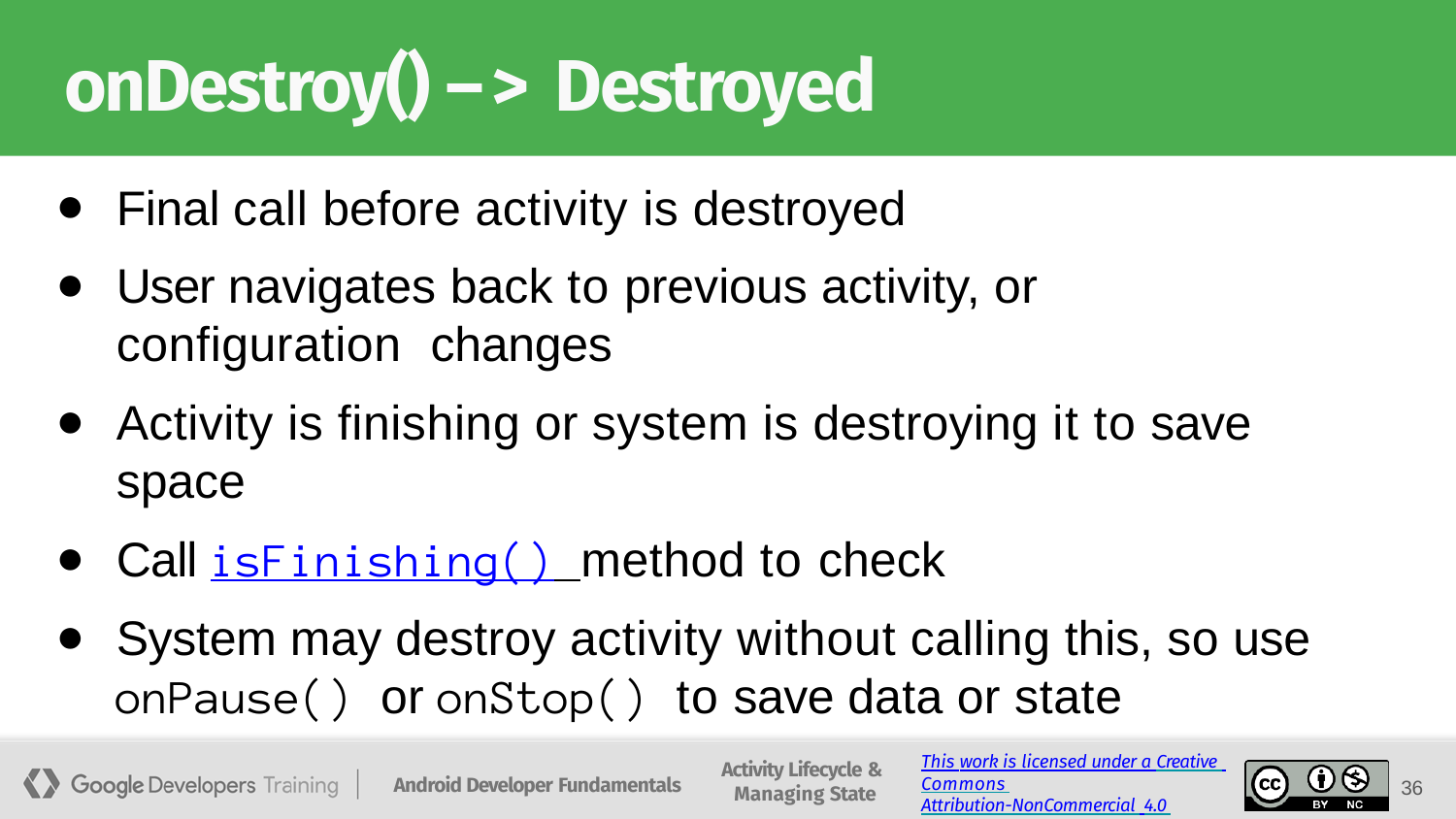

# onDestroy() –> Destroyed
Final call before activity is destroyed
User navigates back to previous activity, or configuration  changes
Activity is finishing or system is destroying it to save space
Call isFinishing() method to check
System may destroy activity without calling this, so use
onPause() or onStop() to save data or state
This work is licensed under a Creative  Commons Attribution-NonCommercial  4.0 International License
Activity Lifecycle &  Managing State

Android Developer Fundamentals
36